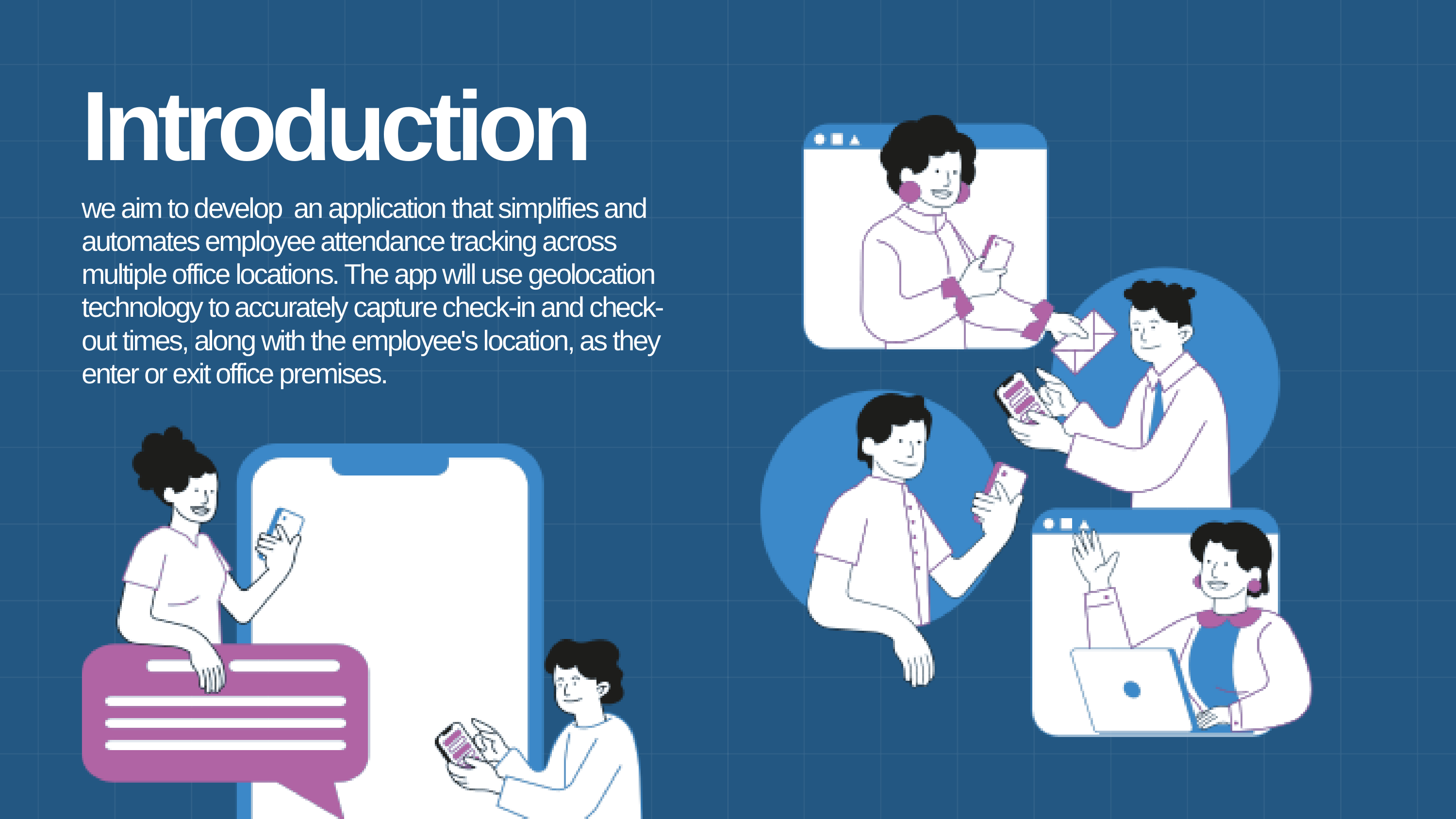

Introduction

we aim to develop  an application that simplifies and automates employee attendance tracking across multiple office locations. The app will use geolocation technology to accurately capture check-in and check-out times, along with the employee's location, as they enter or exit office premises.